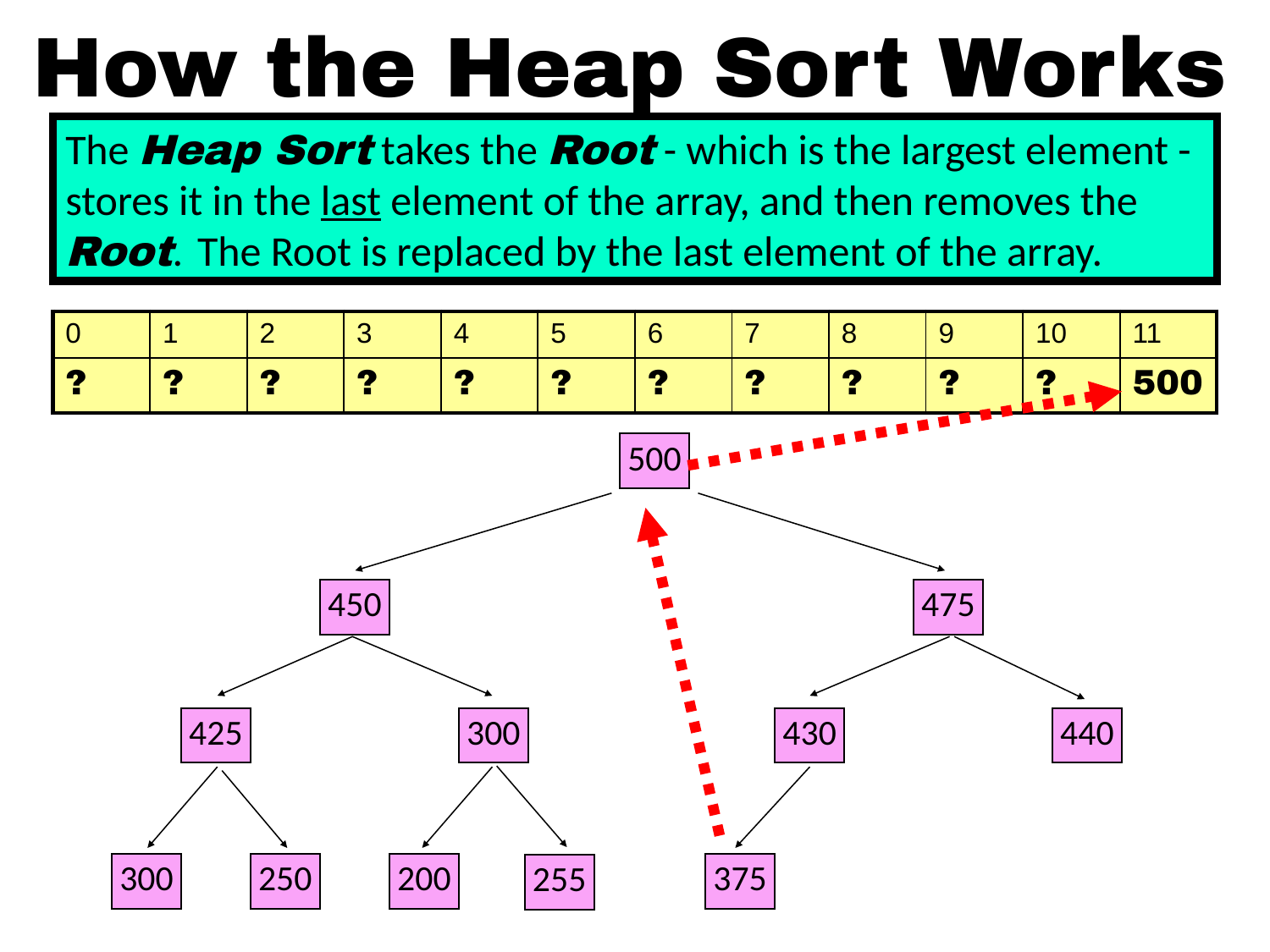

# How the Heap Sort Works
The Heap Sort takes the Root - which is the largest element - stores it in the last element of the array, and then removes the Root.  The Root is replaced by the last element of the array.
| 0 | 1 | 2 | 3 | 4 | 5 | 6 | 7 | 8 | 9 | 10 | 11 |
| --- | --- | --- | --- | --- | --- | --- | --- | --- | --- | --- | --- |
| ? | ? | ? | ? | ? | ? | ? | ? | ? | ? | ? | 500 |

500

450
475

425
300
430
440

300
250
200
375
255